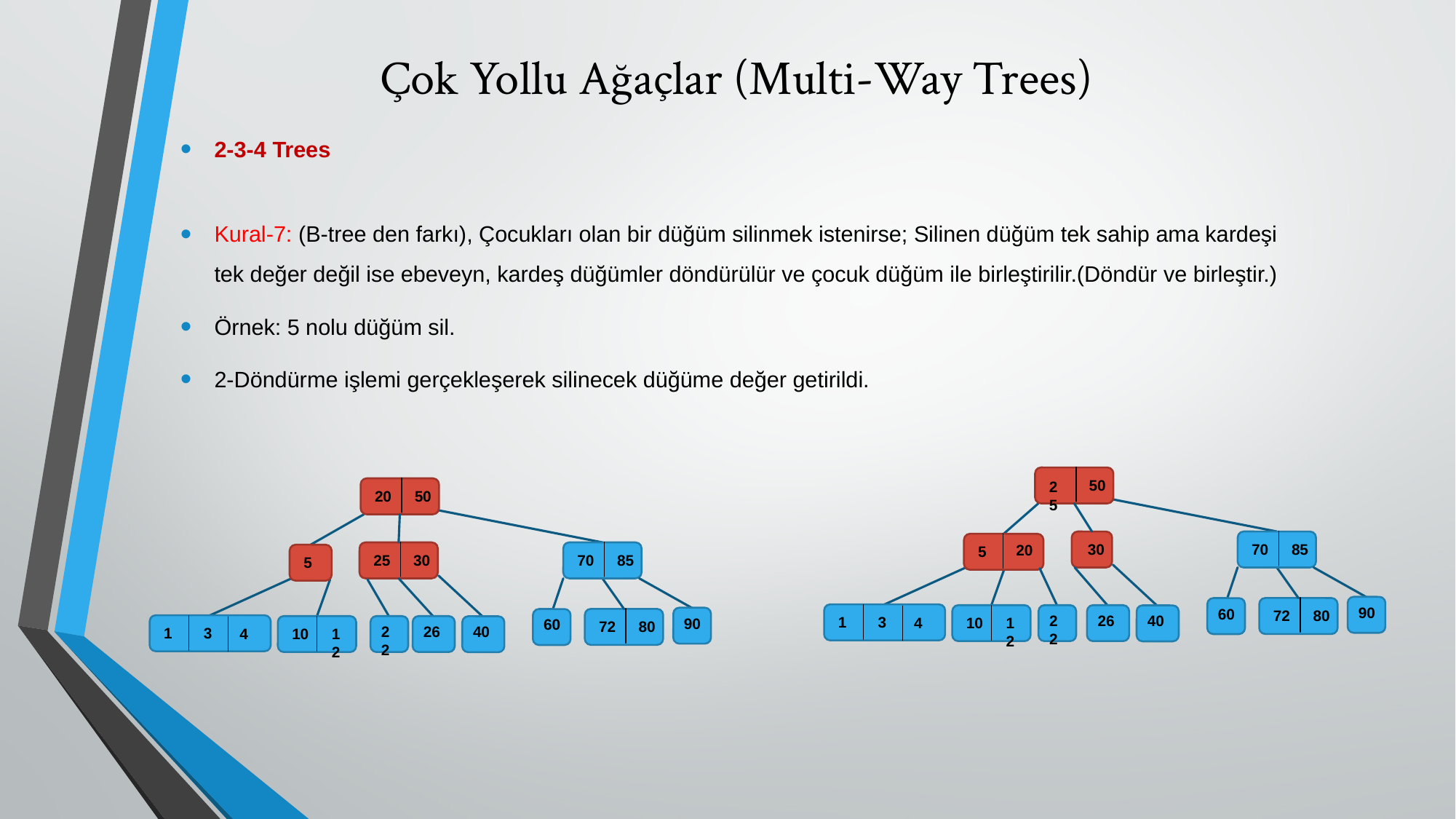

# Çok Yollu Ağaçlar (Multi-Way Trees)
2-3-4 Trees

Kural-7: (B-tree den farkı), Çocukları olan bir düğüm silinmek istenirse; Silinen düğüm tek sahip ama kardeşi tek değer değil ise ebeveyn, kardeş düğümler döndürülür ve çocuk düğüm ile birleştirilir.(Döndür ve birleştir.)
Örnek: 5 nolu düğüm sil.
2-Döndürme işlemi gerçekleşerek silinecek düğüme değer getirildi.

50
25

70
85

30

5
20

90

72
80

60

1
3
4

10
12

22

26

40

20
50

25
30

70
85

5

90

72
80

60

1
3
4

10
12

22

26

40